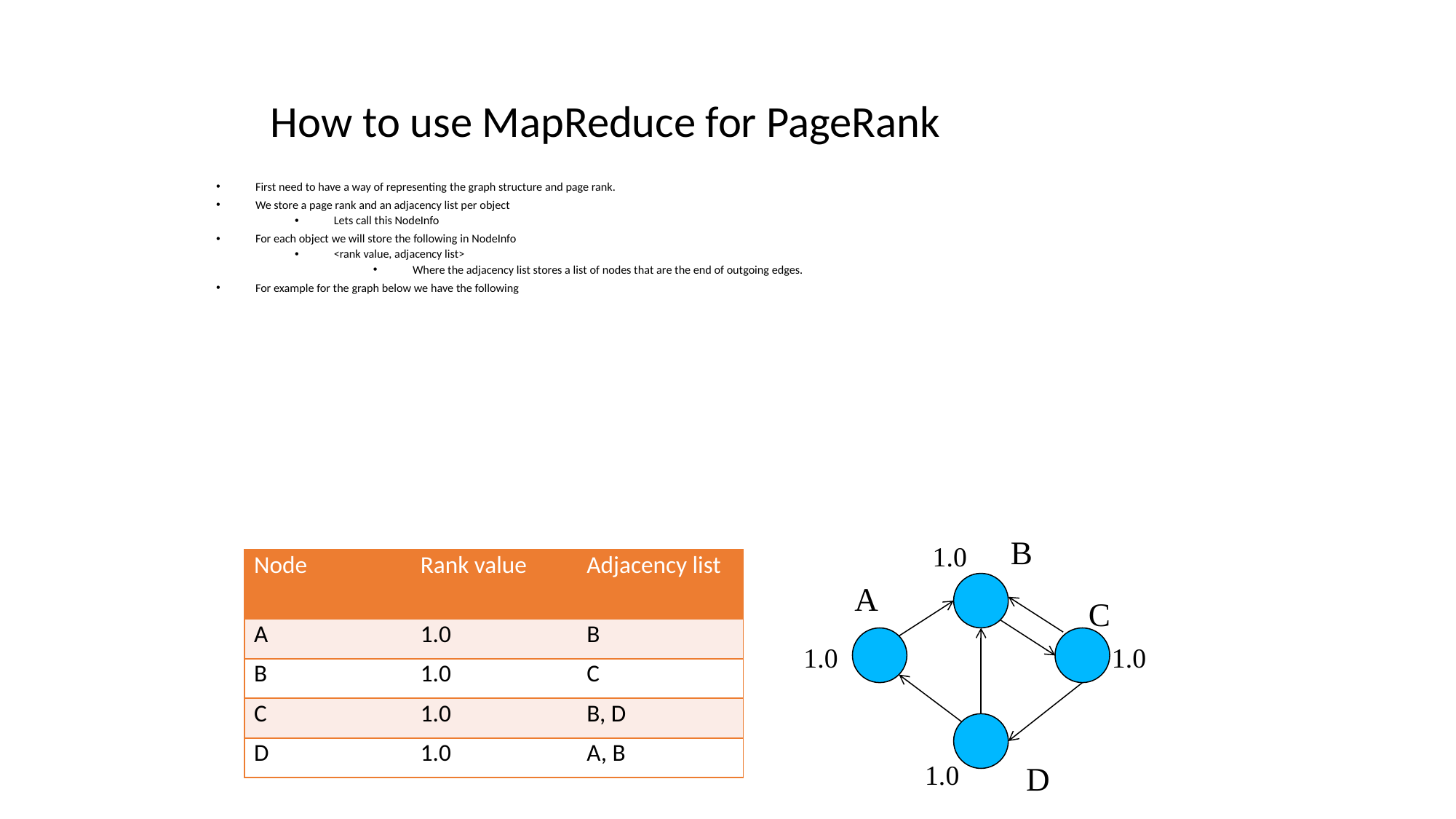

# How to use MapReduce for PageRank
First need to have a way of representing the graph structure and page rank.
We store a page rank and an adjacency list per object
Lets call this NodeInfo
For each object we will store the following in NodeInfo
<rank value, adjacency list>
Where the adjacency list stores a list of nodes that are the end of outgoing edges.
For example for the graph below we have the following

B
1.0
| Node | Rank value | Adjacency list |
| --- | --- | --- |
| A | 1.0 | B |
| B | 1.0 | C |
| C | 1.0 | B, D |
| D | 1.0 | A, B |
A

C

1.0
1.0

D
1.0